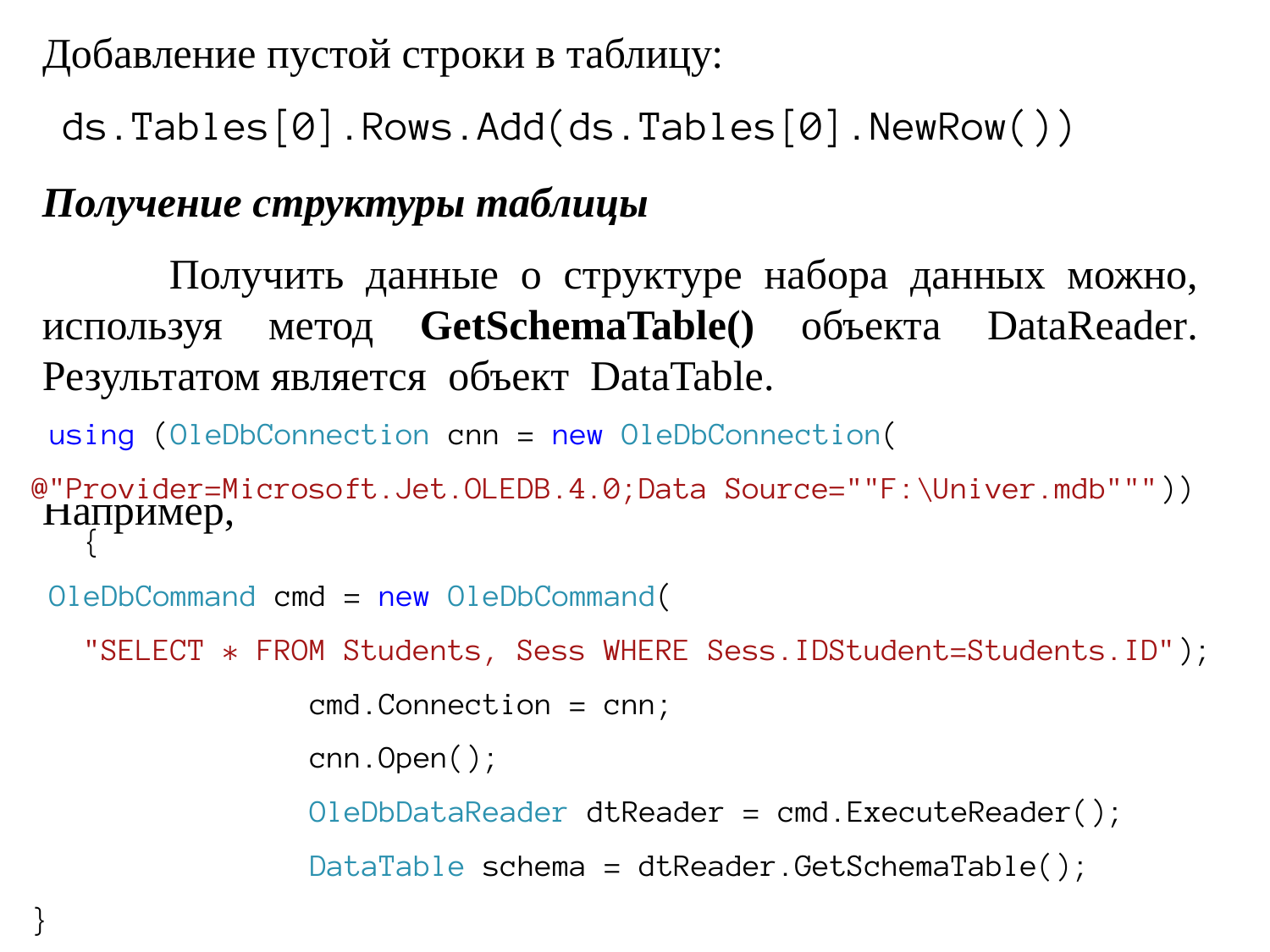

Добавление пустой строки в таблицу:
  ds.Tables[0].Rows.Add(ds.Tables[0].NewRow())
Получение структуры таблицы
	Получить данные о структуре набора данных можно, используя метод GetSchemaTable() объекта DataReader. Результатом является  объект  DataTable.
 using (OleDbConnection cnn = new OleDbConnection(
@"Provider=Microsoft.Jet.OLEDB.4.0;Data Source=""F:\Univer.mdb"""))
   {
 OleDbCommand cmd = new OleDbCommand(
   "SELECT * FROM Students, Sess WHERE Sess.IDStudent=Students.ID");
                cmd.Connection = cnn;
                cnn.Open();
                OleDbDataReader dtReader = cmd.ExecuteReader();
                DataTable schema = dtReader.GetSchemaTable();
}
Например,